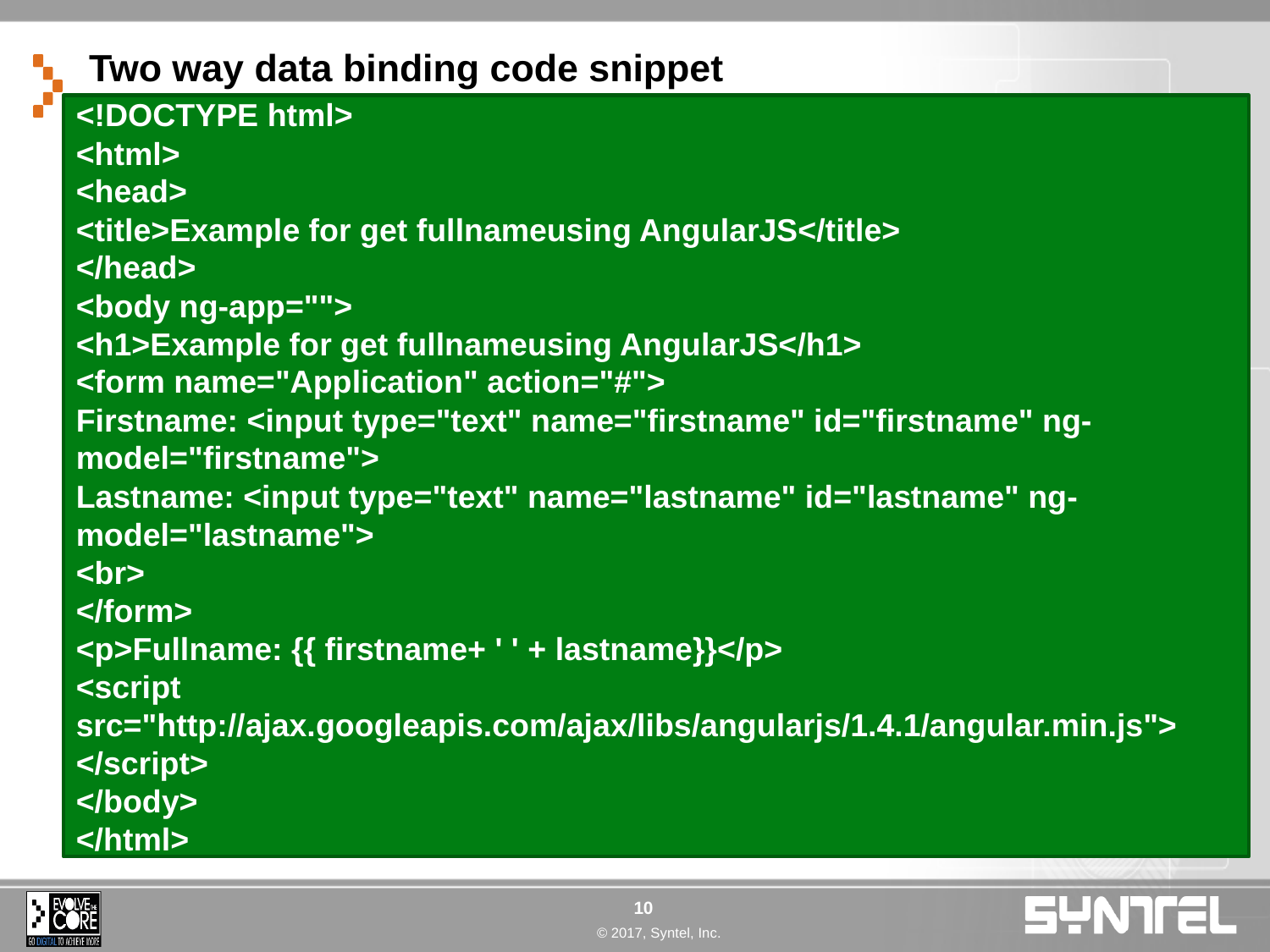

# Two way data binding code snippet
<!DOCTYPE html>
<html>
<head>
<title>Example for get fullnameusing AngularJS</title>
</head>
<body ng-app="">
<h1>Example for get fullnameusing AngularJS</h1>
<form name="Application" action="#">
Firstname: <input type="text" name="firstname" id="firstname" ng-model="firstname">
Lastname: <input type="text" name="lastname" id="lastname" ng-model="lastname">
<br>
</form>
<p>Fullname: {{ firstname+ ' ' + lastname}}</p>
<script src="http://ajax.googleapis.com/ajax/libs/angularjs/1.4.1/angular.min.js">
</script>
</body>
</html>